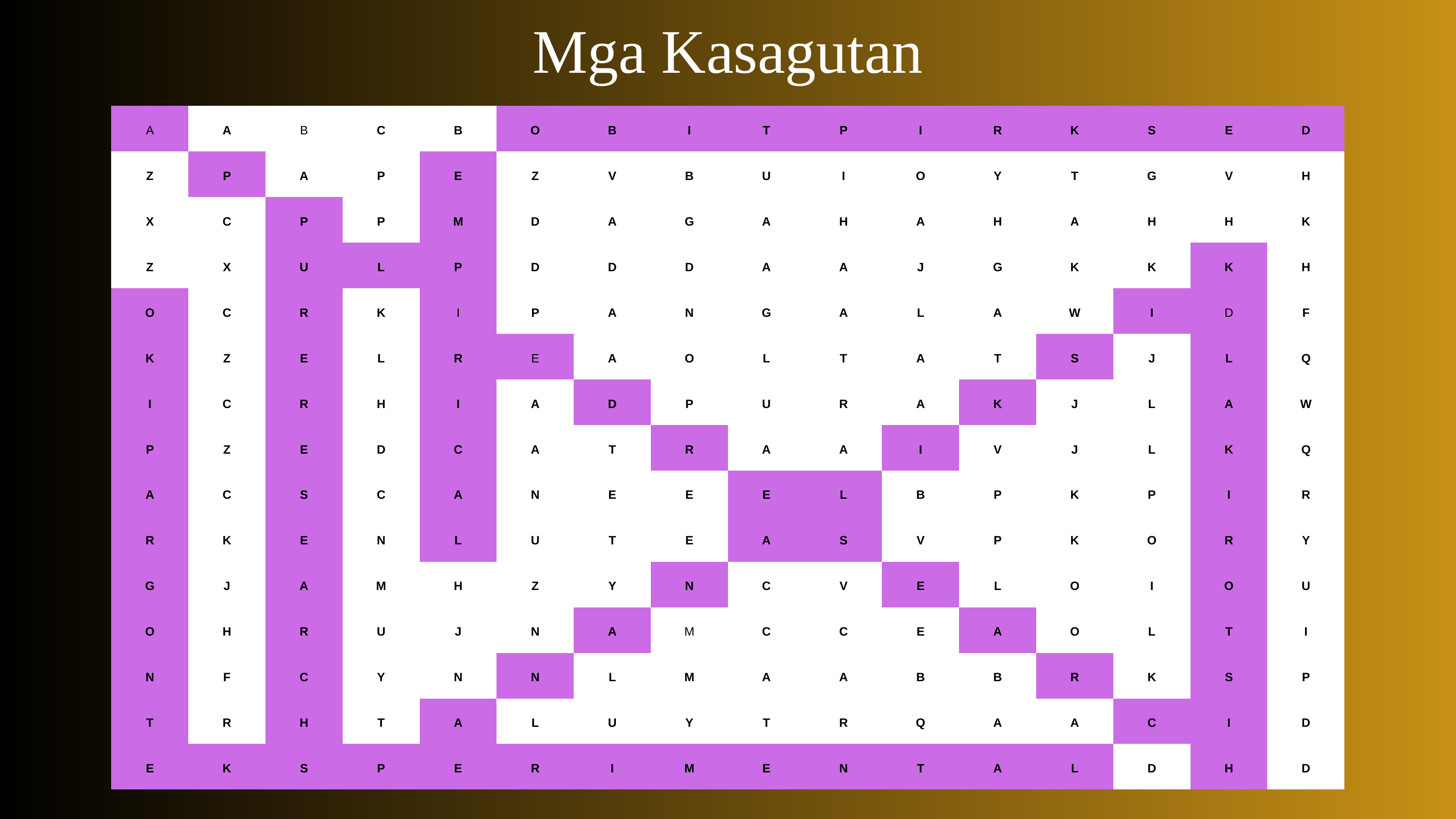

Mga Kasagutan
| A | A | B | C | B | O | B | I | T | P | I | R | K | S | E | D |
| --- | --- | --- | --- | --- | --- | --- | --- | --- | --- | --- | --- | --- | --- | --- | --- |
| Z | P | A | P | E | Z | V | B | U | I | O | Y | T | G | V | H |
| X | C | P | P | M | D | A | G | A | H | A | H | A | H | H | K |
| Z | X | U | L | P | D | D | D | A | A | J | G | K | K | K | H |
| O | C | R | K | I | P | A | N | G | A | L | A | W | I | D | F |
| K | Z | E | L | R | E | A | O | L | T | A | T | S | J | L | Q |
| I | C | R | H | I | A | D | P | U | R | A | K | J | L | A | W |
| P | Z | E | D | C | A | T | R | A | A | I | V | J | L | K | Q |
| A | C | S | C | A | N | E | E | E | L | B | P | K | P | I | R |
| R | K | E | N | L | U | T | E | A | S | V | P | K | O | R | Y |
| G | J | A | M | H | Z | Y | N | C | V | E | L | O | I | O | U |
| O | H | R | U | J | N | A | M | C | C | E | A | O | L | T | I |
| N | F | C | Y | N | N | L | M | A | A | B | B | R | K | S | P |
| T | R | H | T | A | L | U | Y | T | R | Q | A | A | C | I | D |
| E | K | S | P | E | R | I | M | E | N | T | A | L | D | H | D |